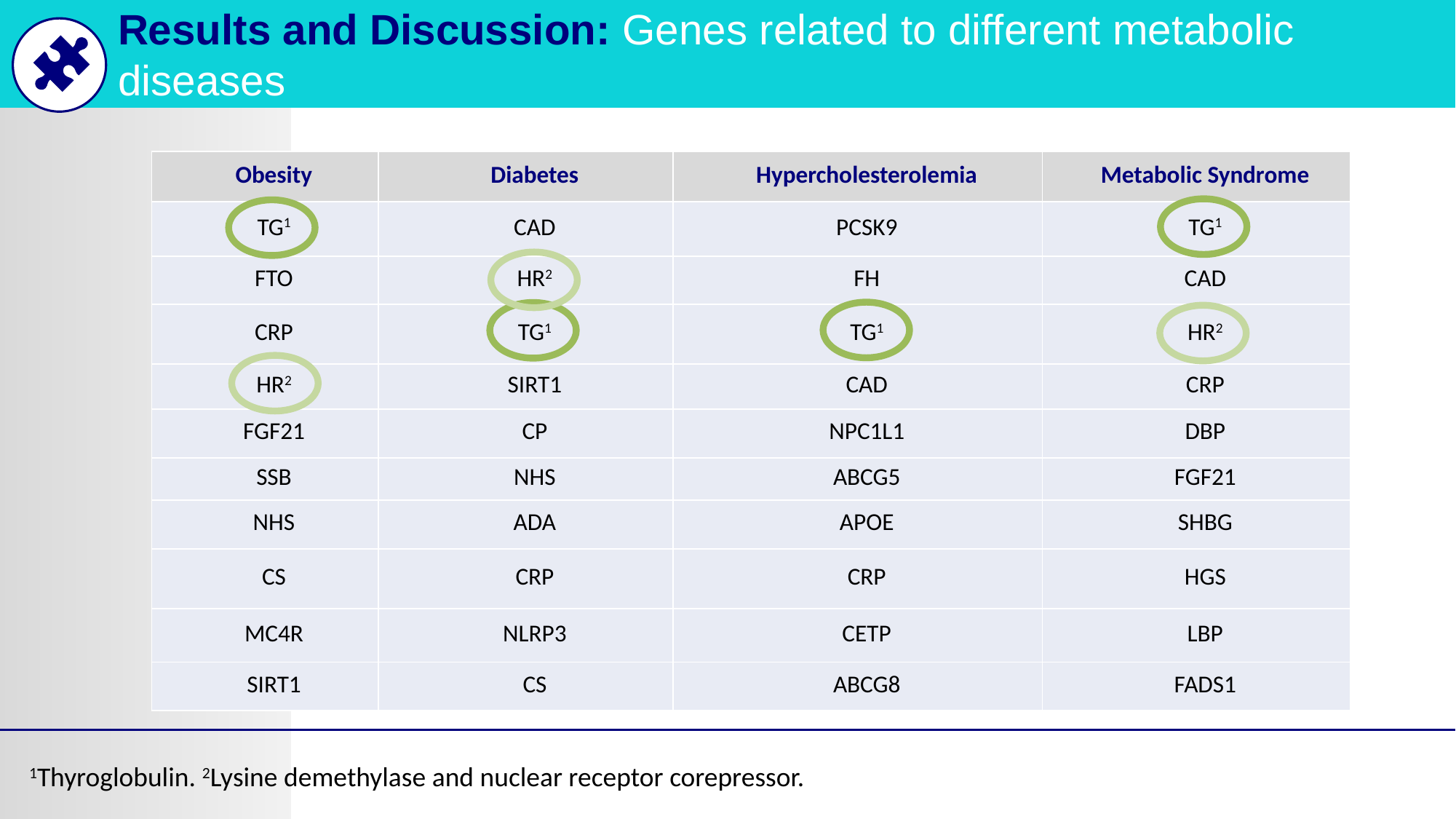

Results and Discussion: Genes related to different metabolic diseases

| Obesity | Diabetes | Hypercholesterolemia | Metabolic Syndrome |
| --- | --- | --- | --- |
| TG1 | CAD | PCSK9 | TG1 |
| FTO | HR2 | FH | CAD |
| CRP | TG1 | TG1 | HR2 |
| HR2 | SIRT1 | CAD | CRP |
| FGF21 | CP | NPC1L1 | DBP |
| SSB | NHS | ABCG5 | FGF21 |
| NHS | ADA | APOE | SHBG |
| CS | CRP | CRP | HGS |
| MC4R | NLRP3 | CETP | LBP |
| SIRT1 | CS | ABCG8 | FADS1 |

1Thyroglobulin. 2Lysine demethylase and nuclear receptor corepressor.